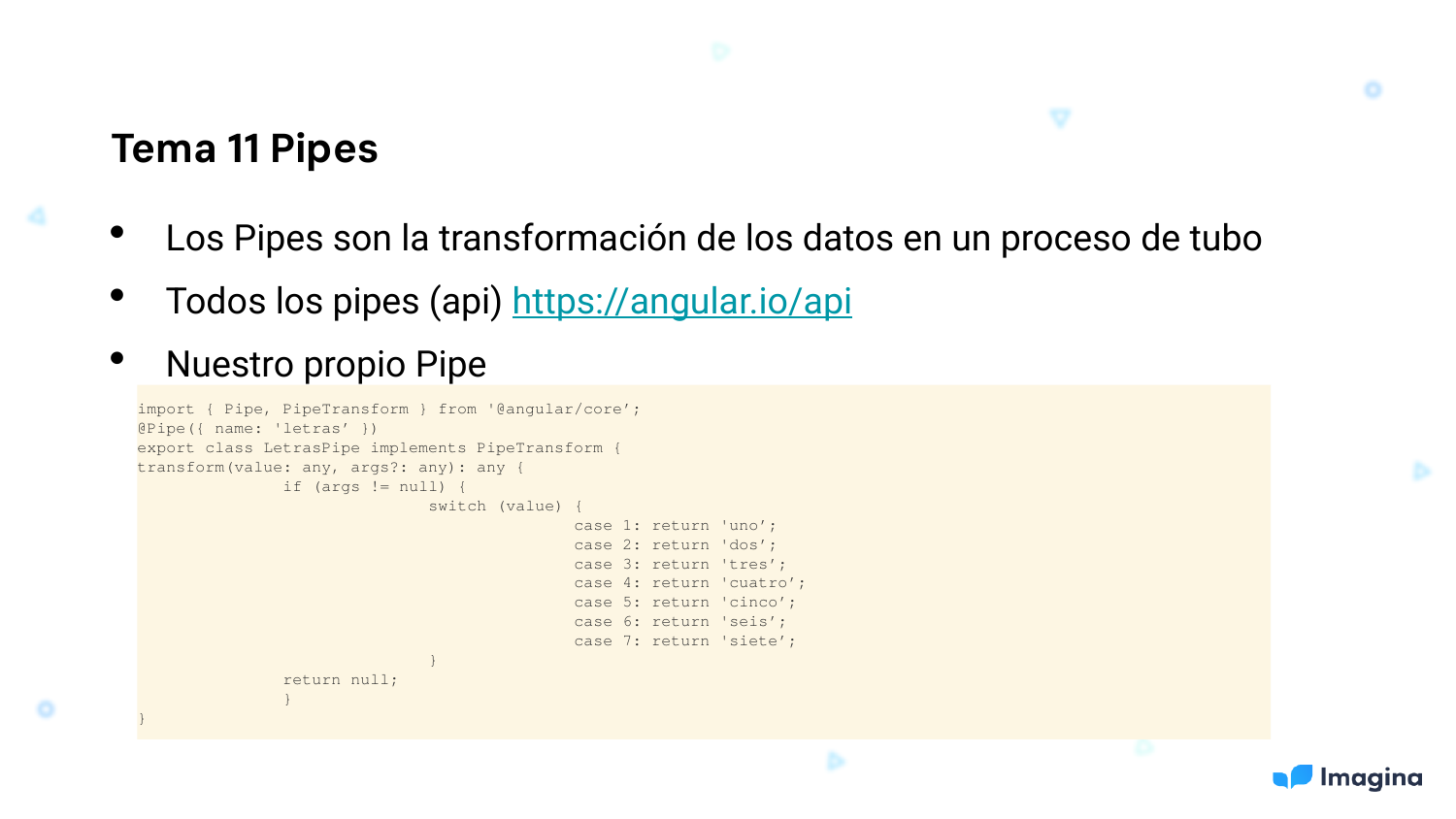

Tema 11 Pipes
Los Pipes son la transformación de los datos en un proceso de tubo
Todos los pipes (api) https://angular.io/api
Nuestro propio Pipe
import { Pipe, PipeTransform } from '@angular/core’;
@Pipe({ name: 'letras’ })
export class LetrasPipe implements PipeTransform {
transform(value: any, args?: any): any {
	if (args != null) {
		switch (value) {
			case 1: return 'uno’;
			case 2: return 'dos’;
			case 3: return 'tres’;
			case 4: return 'cuatro’;
			case 5: return 'cinco’;
			case 6: return 'seis’;
			case 7: return 'siete’;
		}
	return null;
	}
}